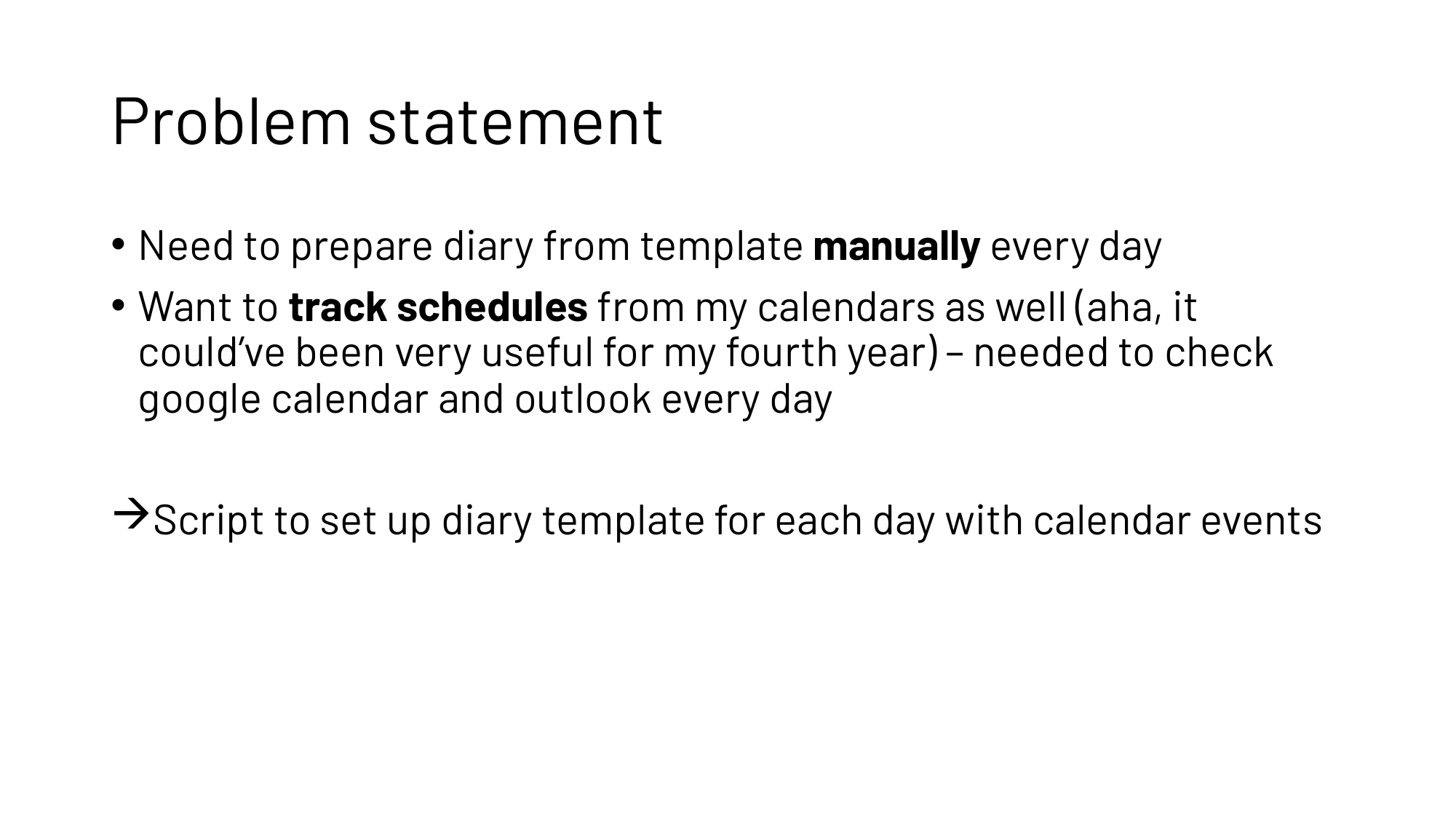

# Problem statement
Need to prepare diary from template manually every day
Want to track schedules from my calendars as well (aha, it could’ve been very useful for my fourth year) – needed to check google calendar and outlook every day

Script to set up diary template for each day with calendar events